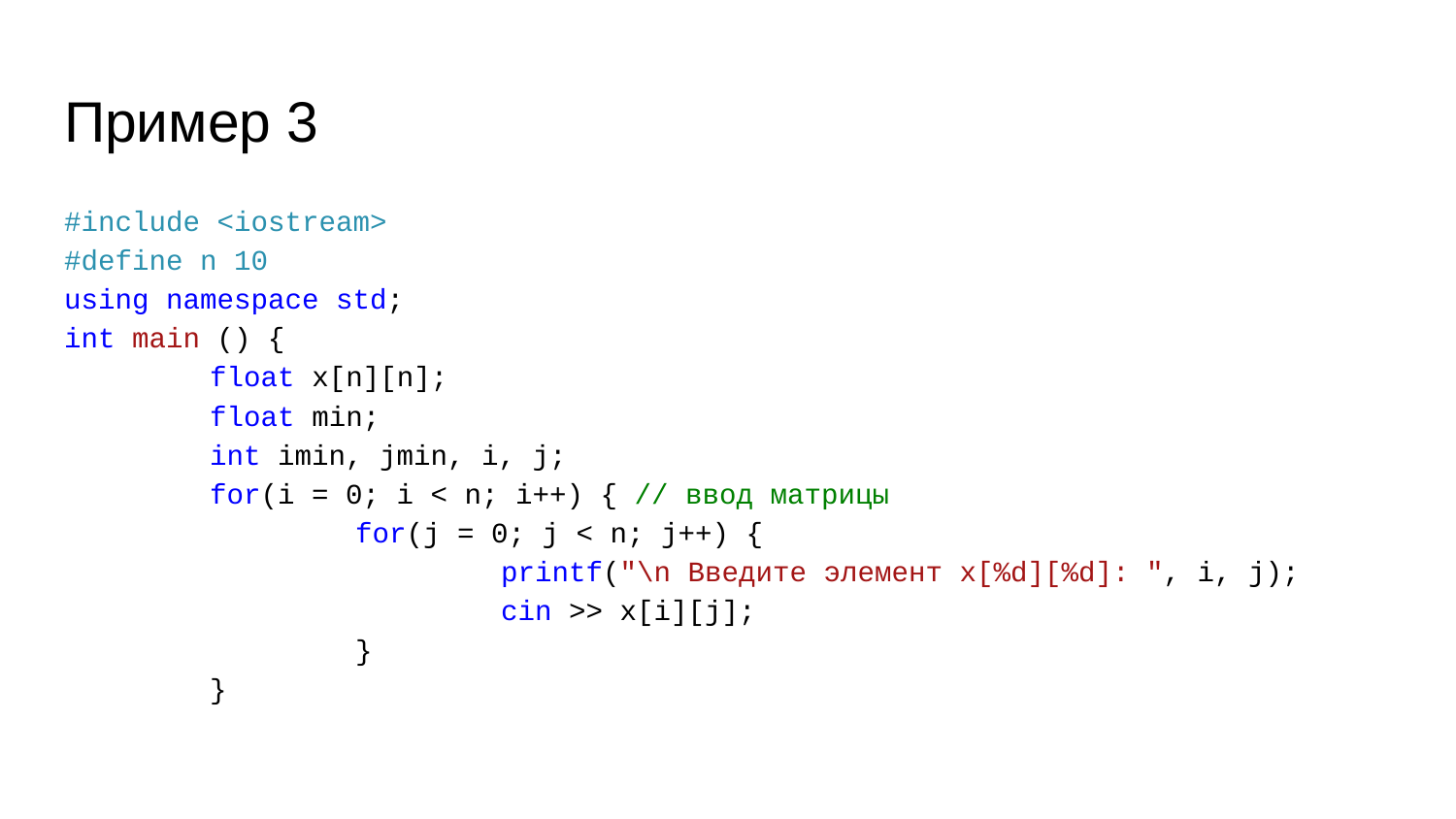

# Пример 3
#include <iostream>
#define n 10
using namespace std;
int main () {
	float x[n][n];
	float min;
	int imin, jmin, i, j;
	for(i = 0; i < n; i++) { // ввод матрицы
		for(j = 0; j < n; j++) {
			printf("\n Введите элемент x[%d][%d]: ", i, j);
			cin >> x[i][j];
		}
	}